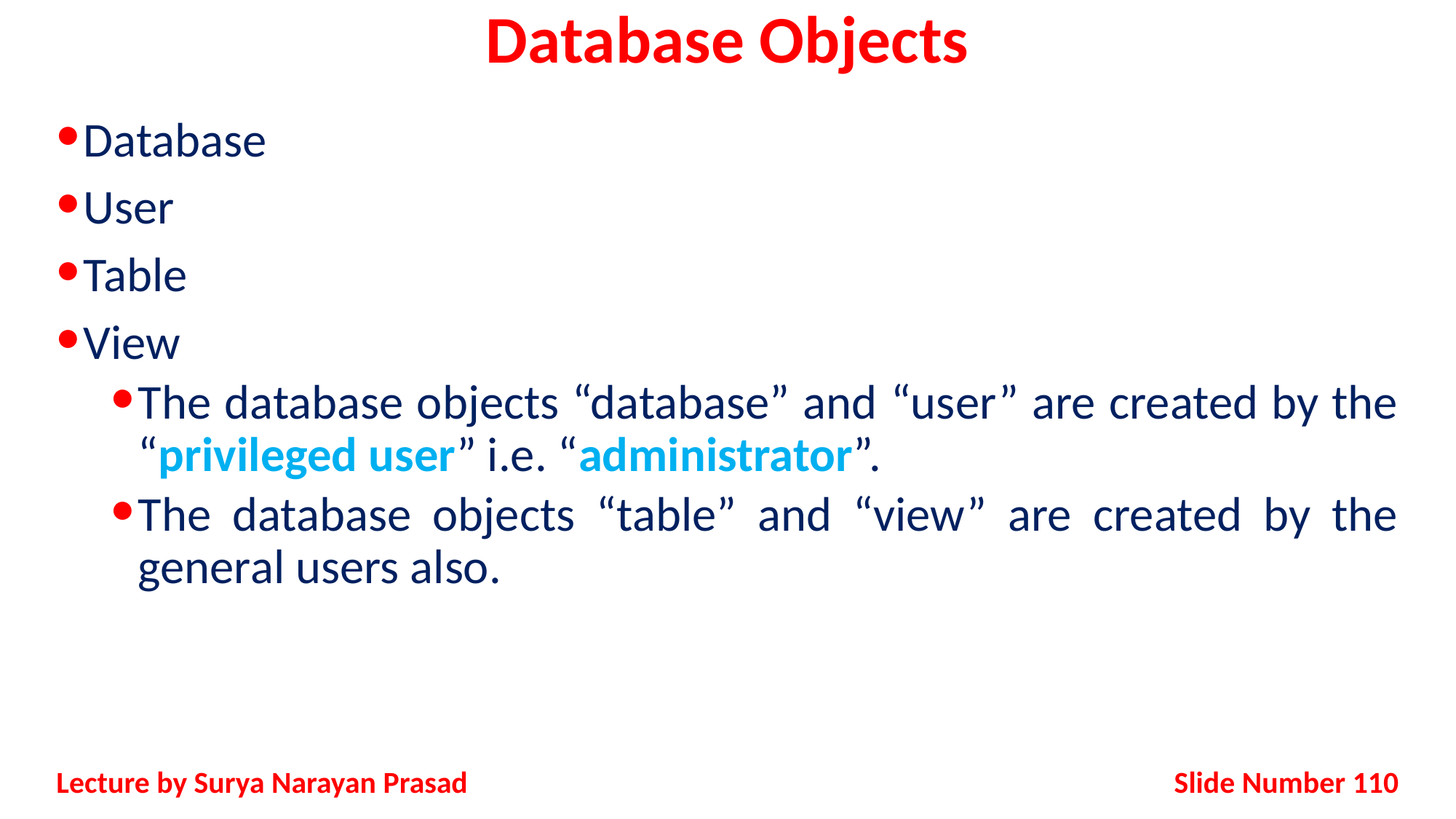

# Database Objects
Database
User
Table
View
The database objects “database” and “user” are created by the “privileged user” i.e. “administrator”.
The database objects “table” and “view” are created by the general users also.
Slide Number 110
Lecture by Surya Narayan Prasad